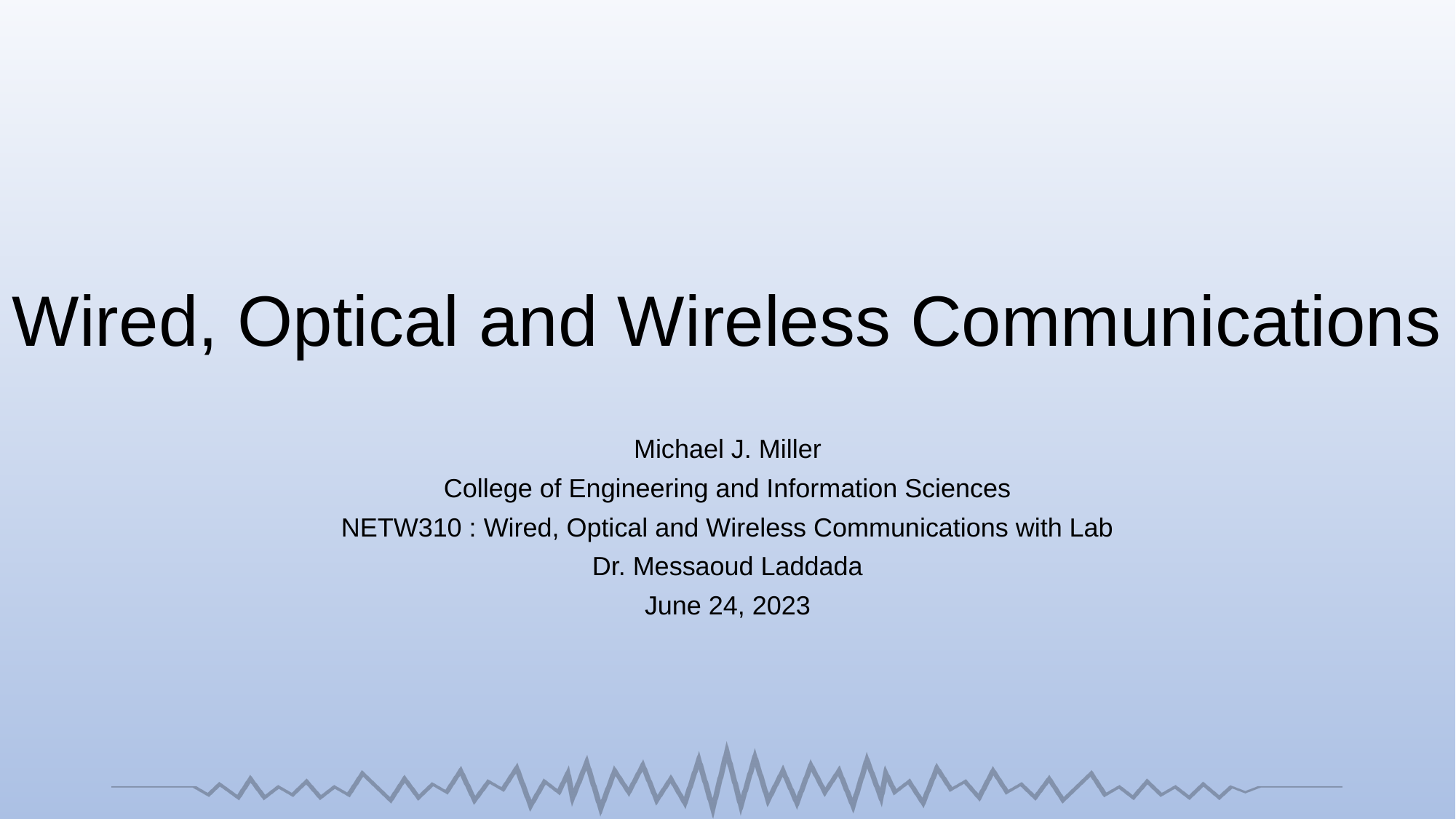

# Wired, Optical and Wireless Communications
Michael J. Miller
College of Engineering and Information Sciences
NETW310 : Wired, Optical and Wireless Communications with Lab
Dr. Messaoud Laddada
June 24, 2023